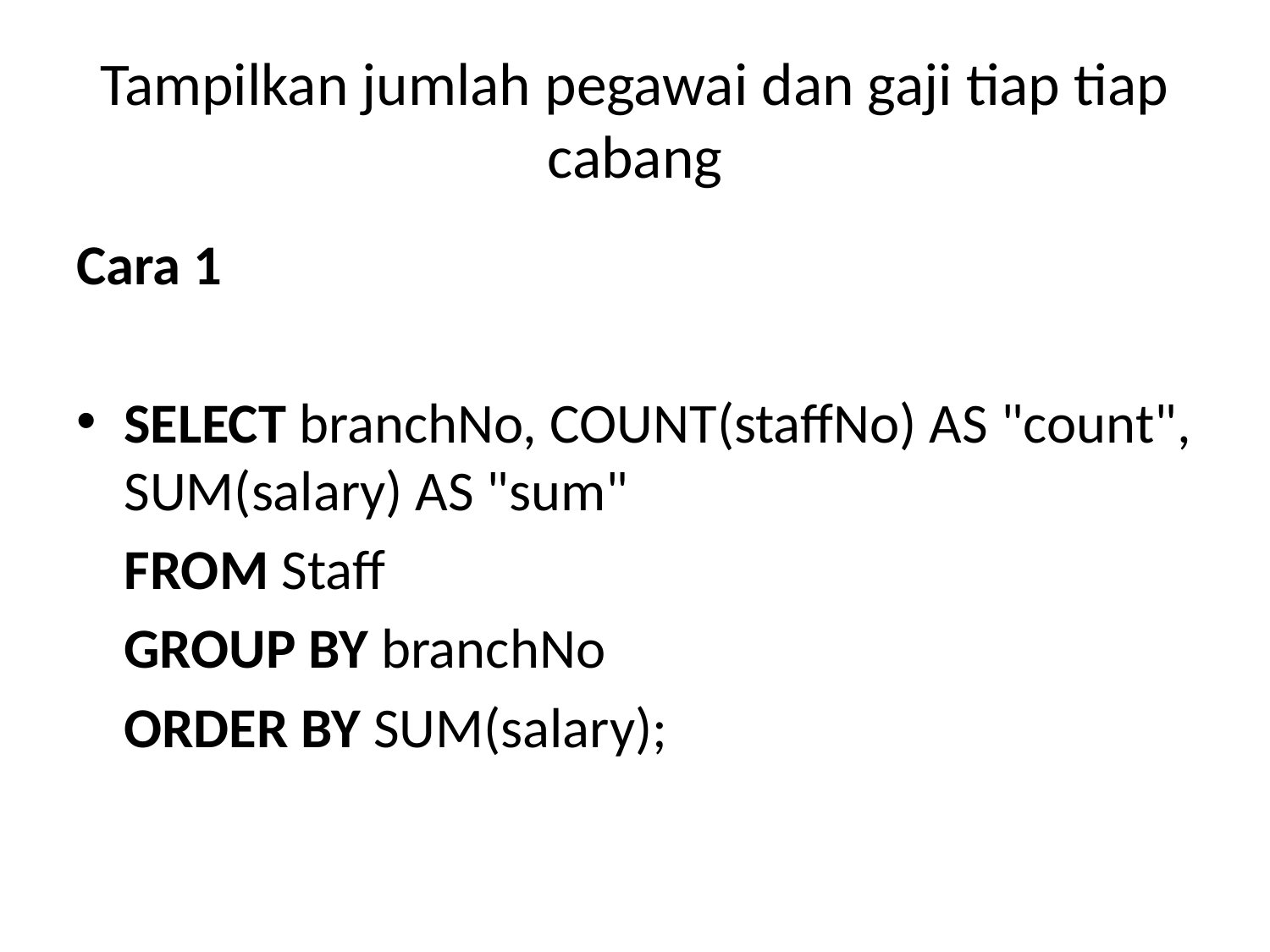

# Tampilkan jumlah pegawai dan gaji tiap tiap cabang
Cara 1

SELECT branchNo, COUNT(staffNo) AS "count", SUM(salary) AS "sum"
	FROM Staff
	GROUP BY branchNo
	ORDER BY SUM(salary);